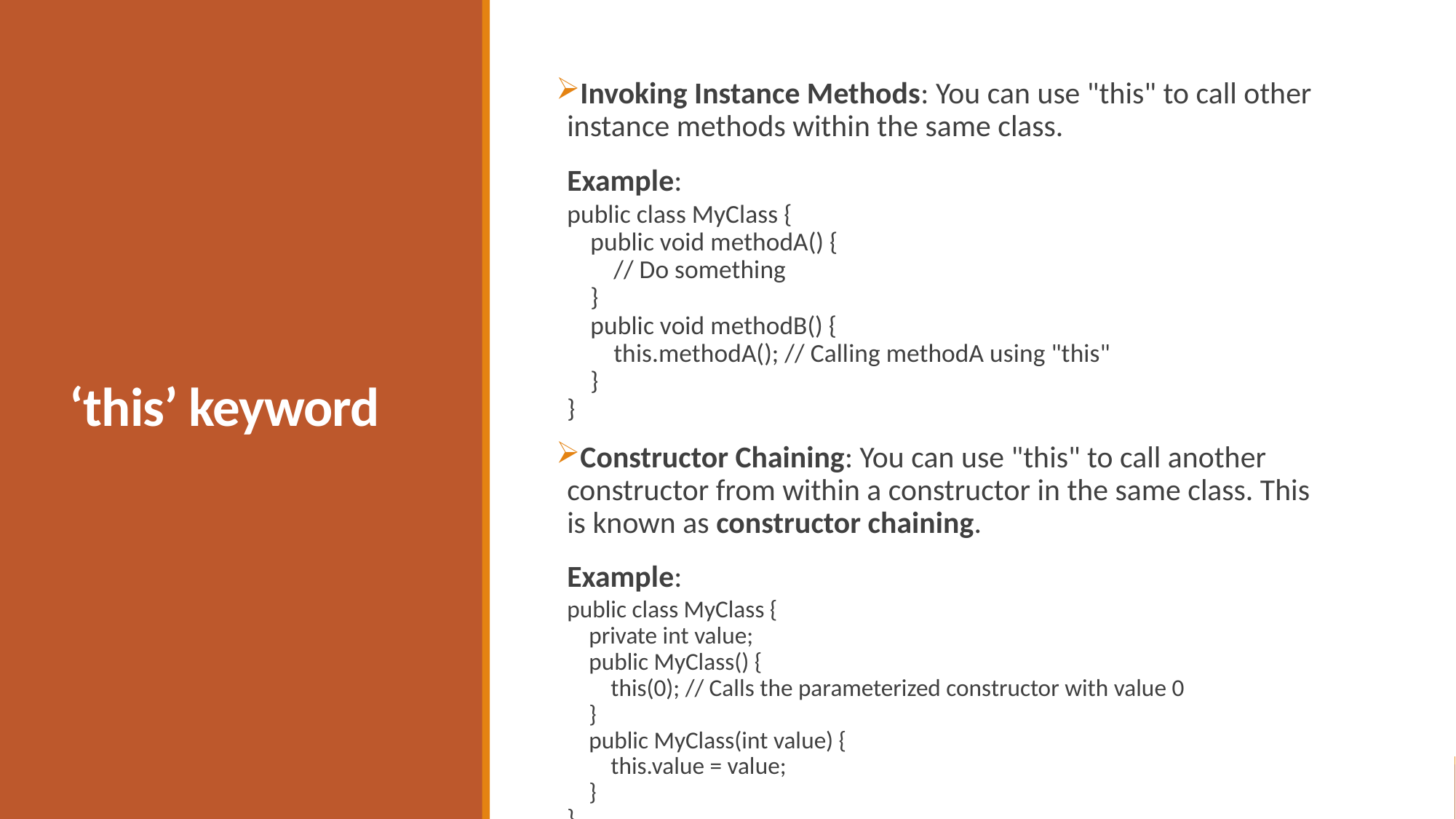

# ‘this’ keyword
Invoking Instance Methods: You can use "this" to call other instance methods within the same class.
Example:
public class MyClass {
    public void methodA() {
        // Do something
    }
    public void methodB() {
        this.methodA(); // Calling methodA using "this"
    }
}
Constructor Chaining: You can use "this" to call another constructor from within a constructor in the same class. This is known as constructor chaining.
Example:
public class MyClass {
    private int value;
    public MyClass() {
        this(0); // Calls the parameterized constructor with value 0
    }
    public MyClass(int value) {
        this.value = value;
    }
}